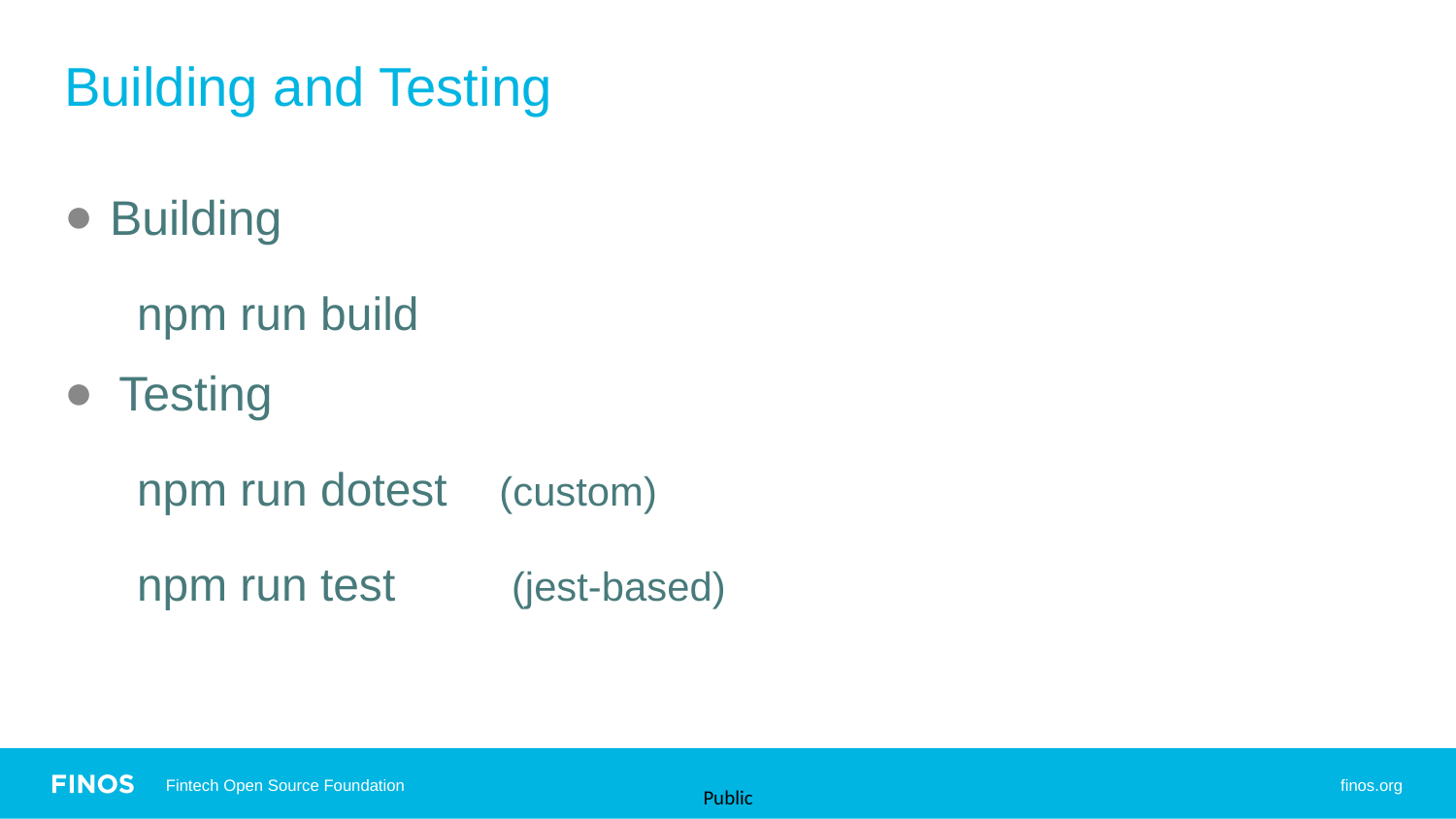

# Building and Testing
Building
npm run build
Testing
npm run dotest    (custom)
npm run test         (jest-based)